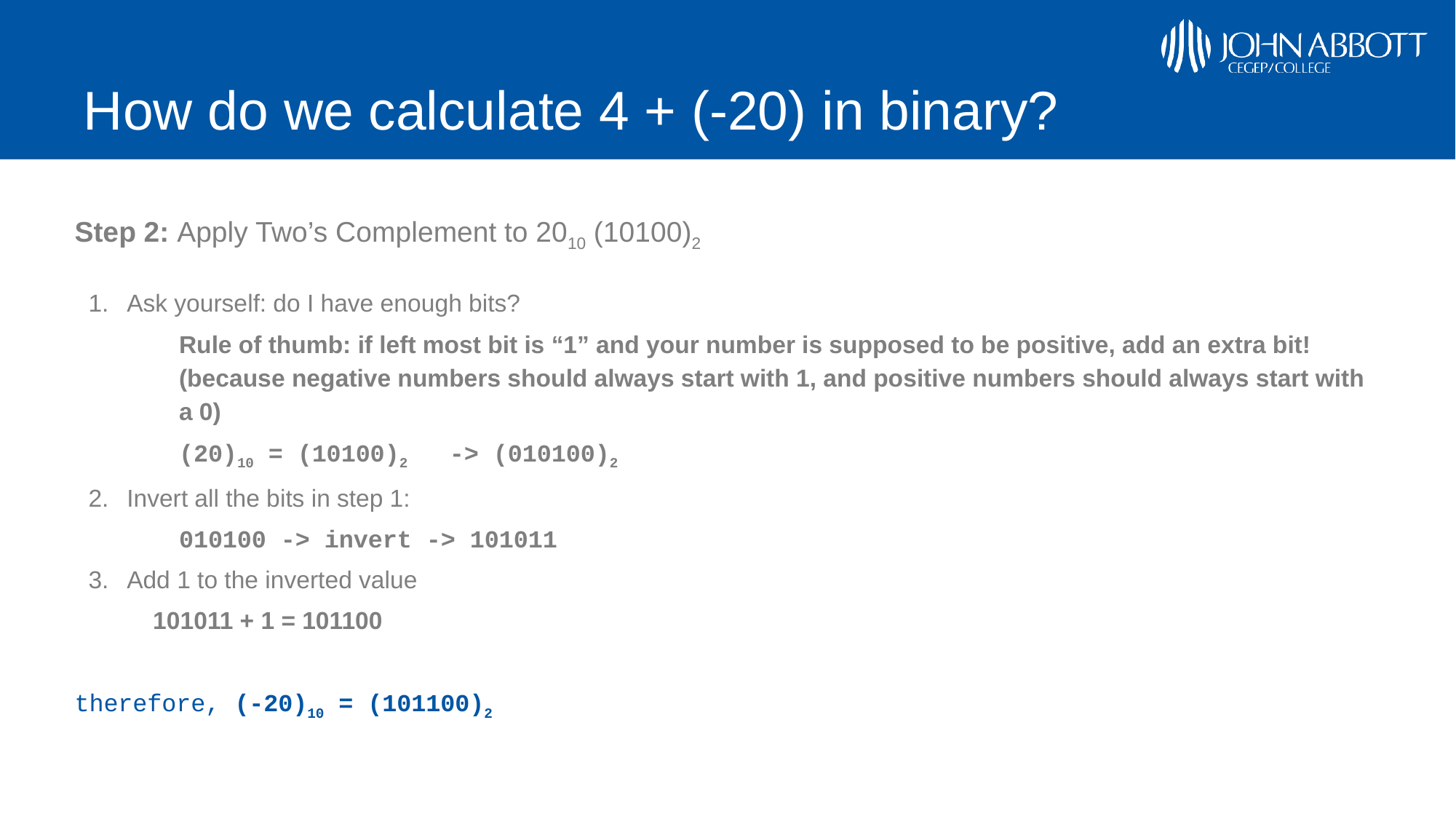

# How do we calculate 4 + (-20) in binary?
Step 2: Apply Two’s Complement to 2010 (10100)2
Ask yourself: do I have enough bits?
Rule of thumb: if left most bit is “1” and your number is supposed to be positive, add an extra bit! (because negative numbers should always start with 1, and positive numbers should always start with a 0)
(20)10 = (10100)2     -> (010100)2
Invert all the bits in step 1:
010100 -> invert -> 101011
Add 1 to the inverted value
	101011 + 1 = 101100

therefore, (-20)10 = (101100)2